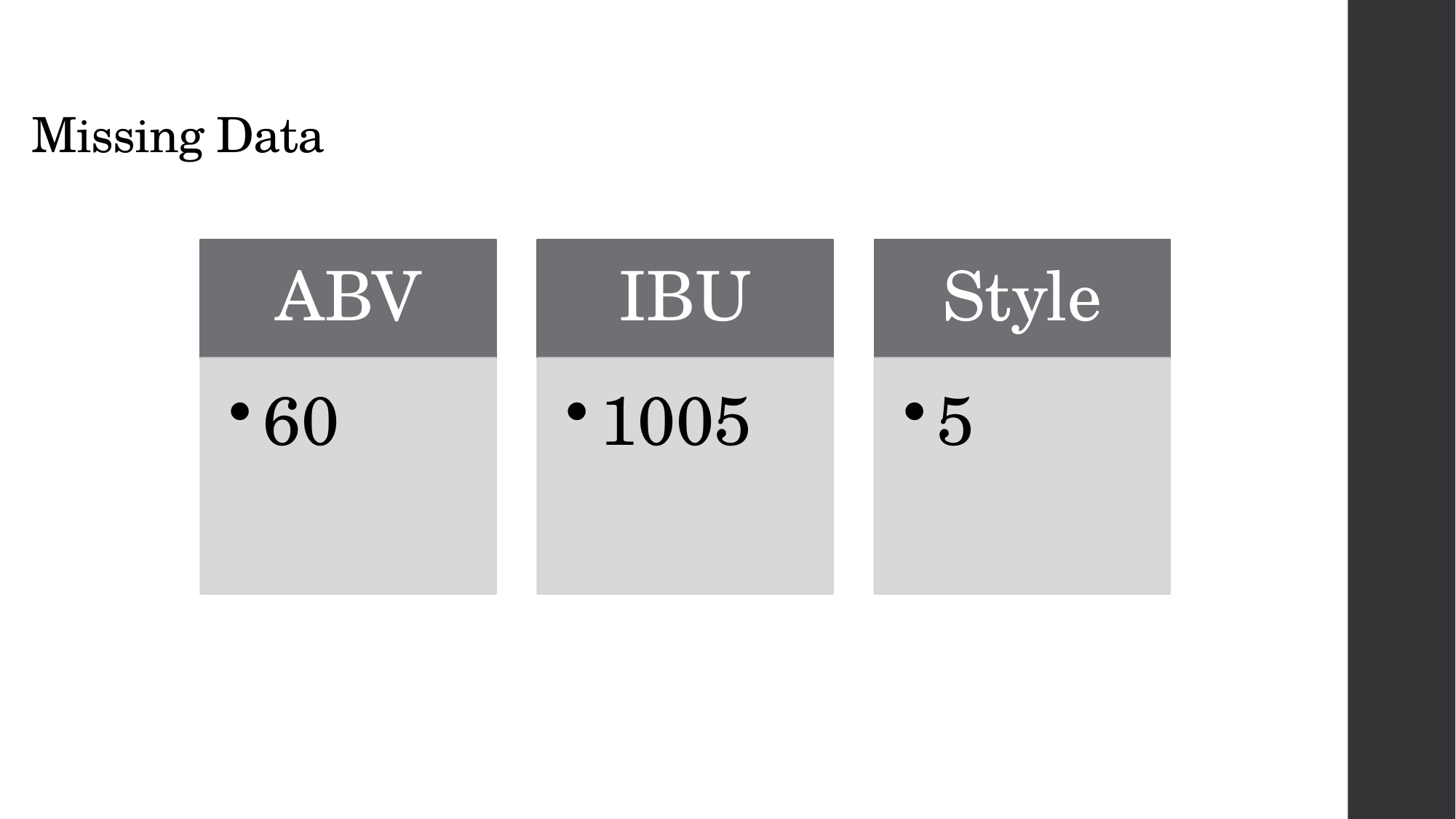

# Missing Data
ABV
60
IBU
1005
Style
5